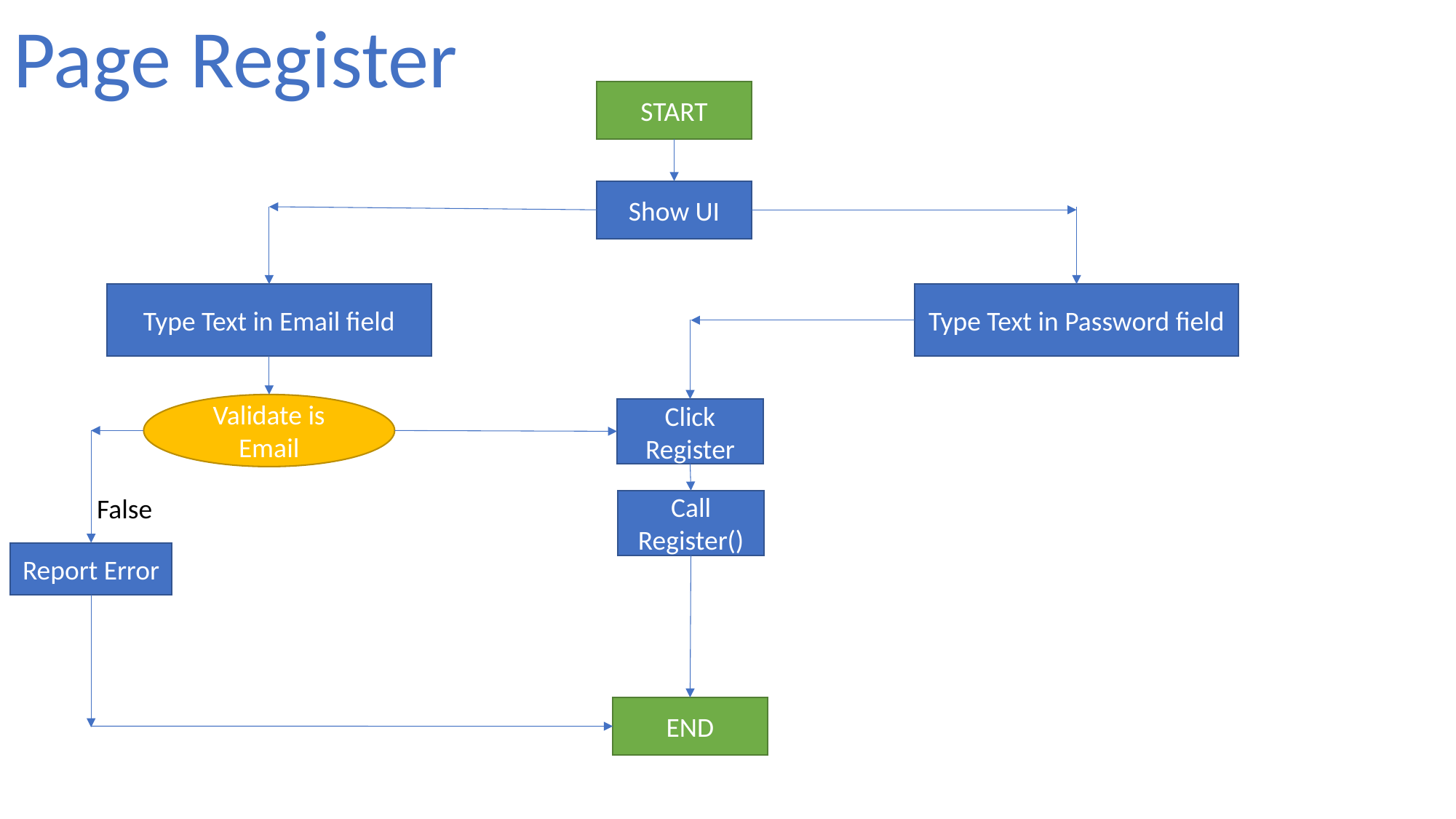

Page Register
START
Show UI
Type Text in Email field
Type Text in Password field
Validate is Email
Click Register
False
Call Register()
Report Error
END